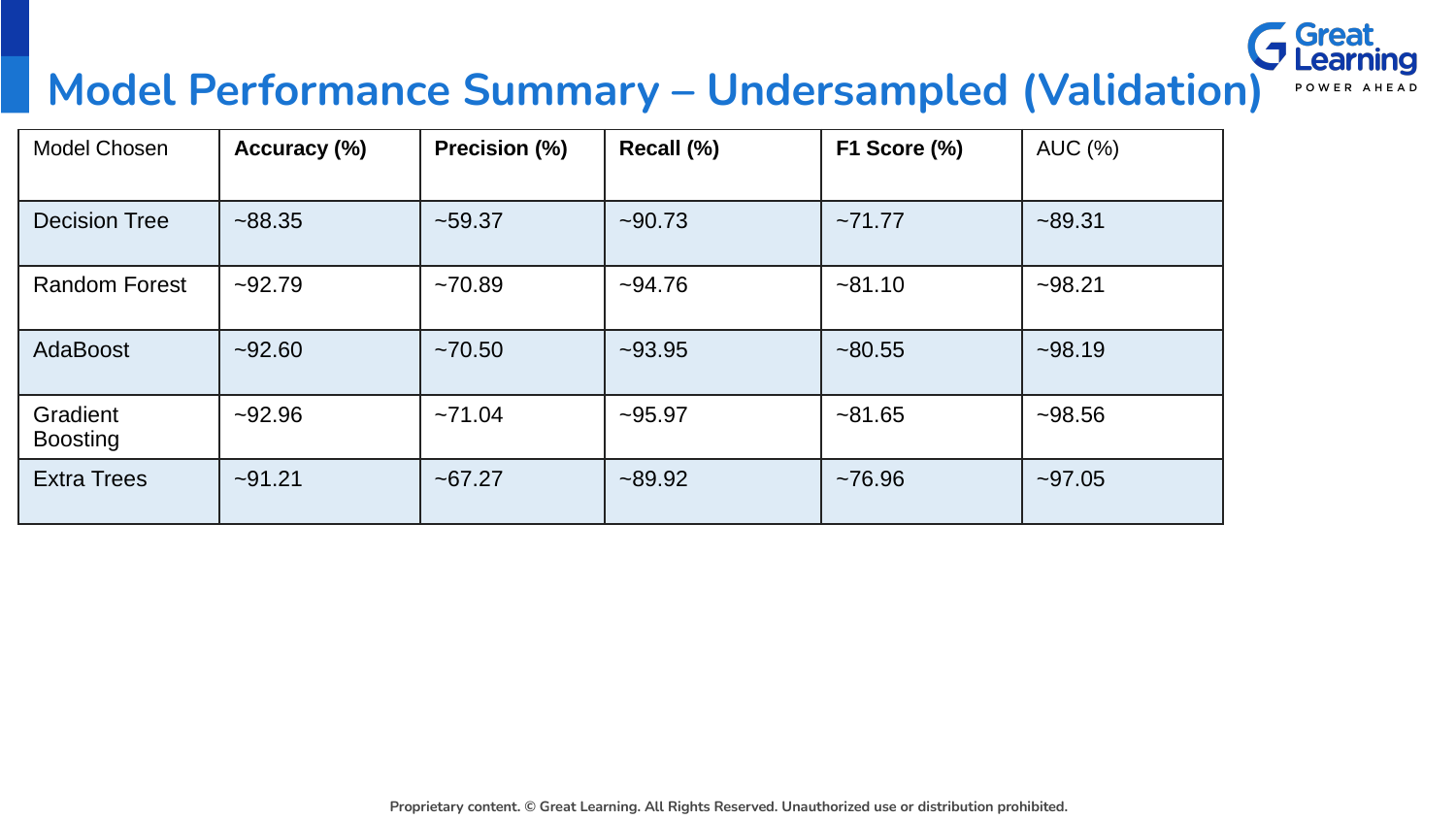

# Model Performance Summary – Undersampled (Validation)
| Model Chosen | Accuracy (%) | Precision (%) | Recall (%) | F1 Score (%) | AUC (%) |
| --- | --- | --- | --- | --- | --- |
| Decision Tree | ~88.35 | ~59.37 | ~90.73 | ~71.77 | ~89.31 |
| Random Forest | ~92.79 | ~70.89 | ~94.76 | ~81.10 | ~98.21 |
| AdaBoost | ~92.60 | ~70.50 | ~93.95 | ~80.55 | ~98.19 |
| Gradient Boosting | ~92.96 | ~71.04 | ~95.97 | ~81.65 | ~98.56 |
| Extra Trees | ~91.21 | ~67.27 | ~89.92 | ~76.96 | ~97.05 |